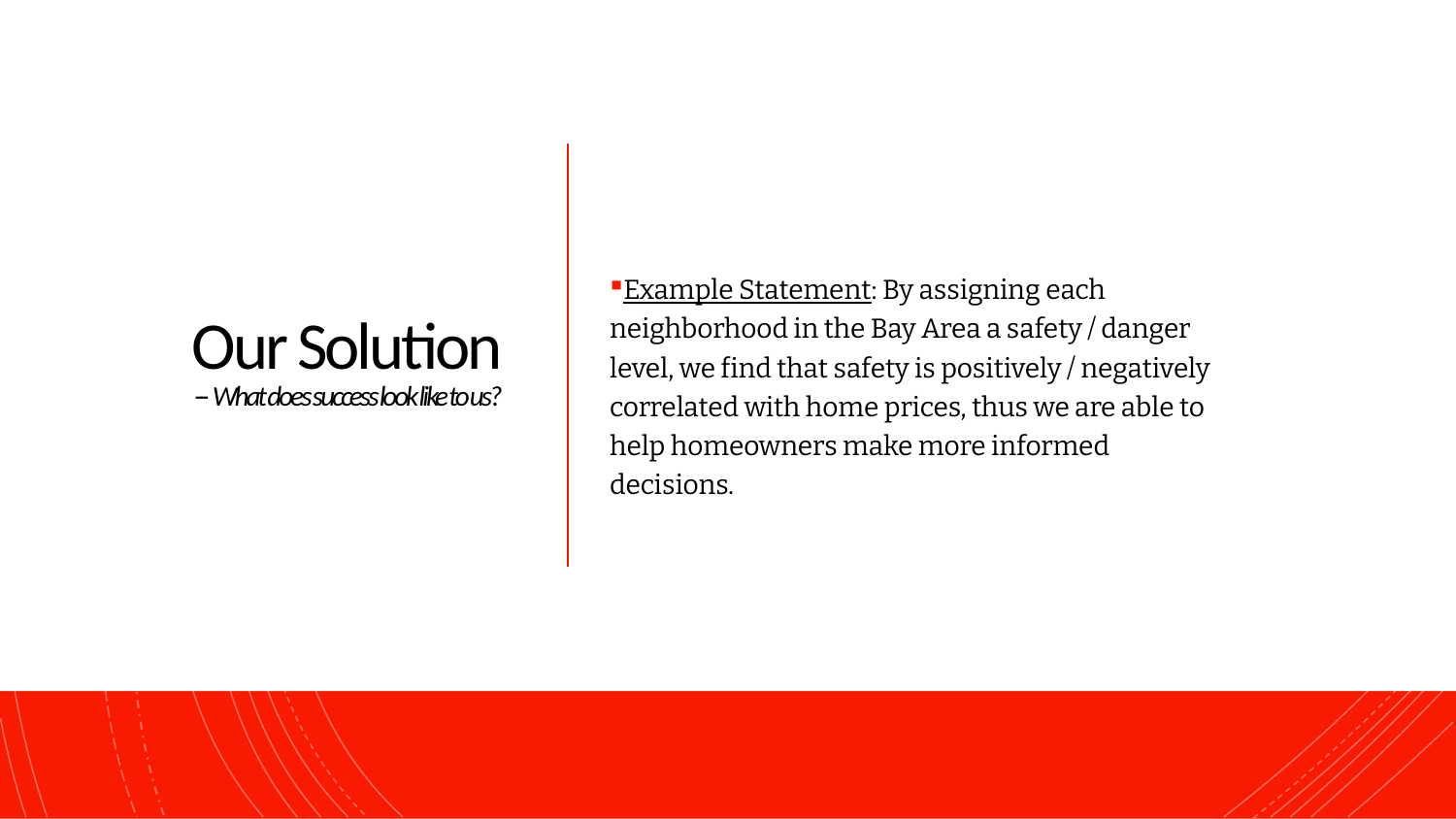

# Our Solution -- What does success look like to us?
Example Statement: By assigning each neighborhood in the Bay Area a safety / danger level, we find that safety is positively / negatively correlated with home prices, thus we are able to help homeowners make more informed decisions.